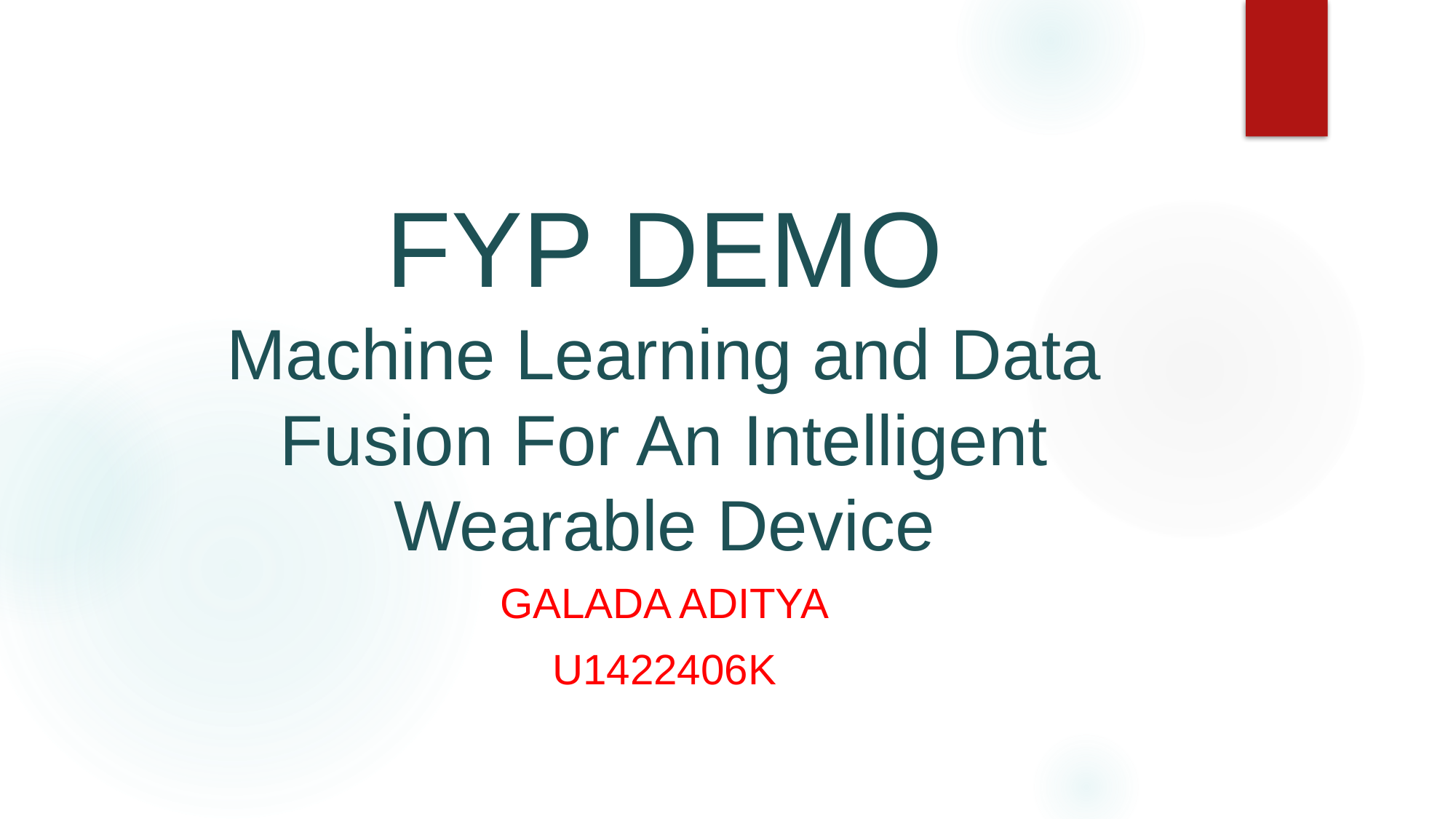

# FYP DEMO Machine Learning and Data Fusion For An Intelligent Wearable Device
Galada Aditya
U1422406K